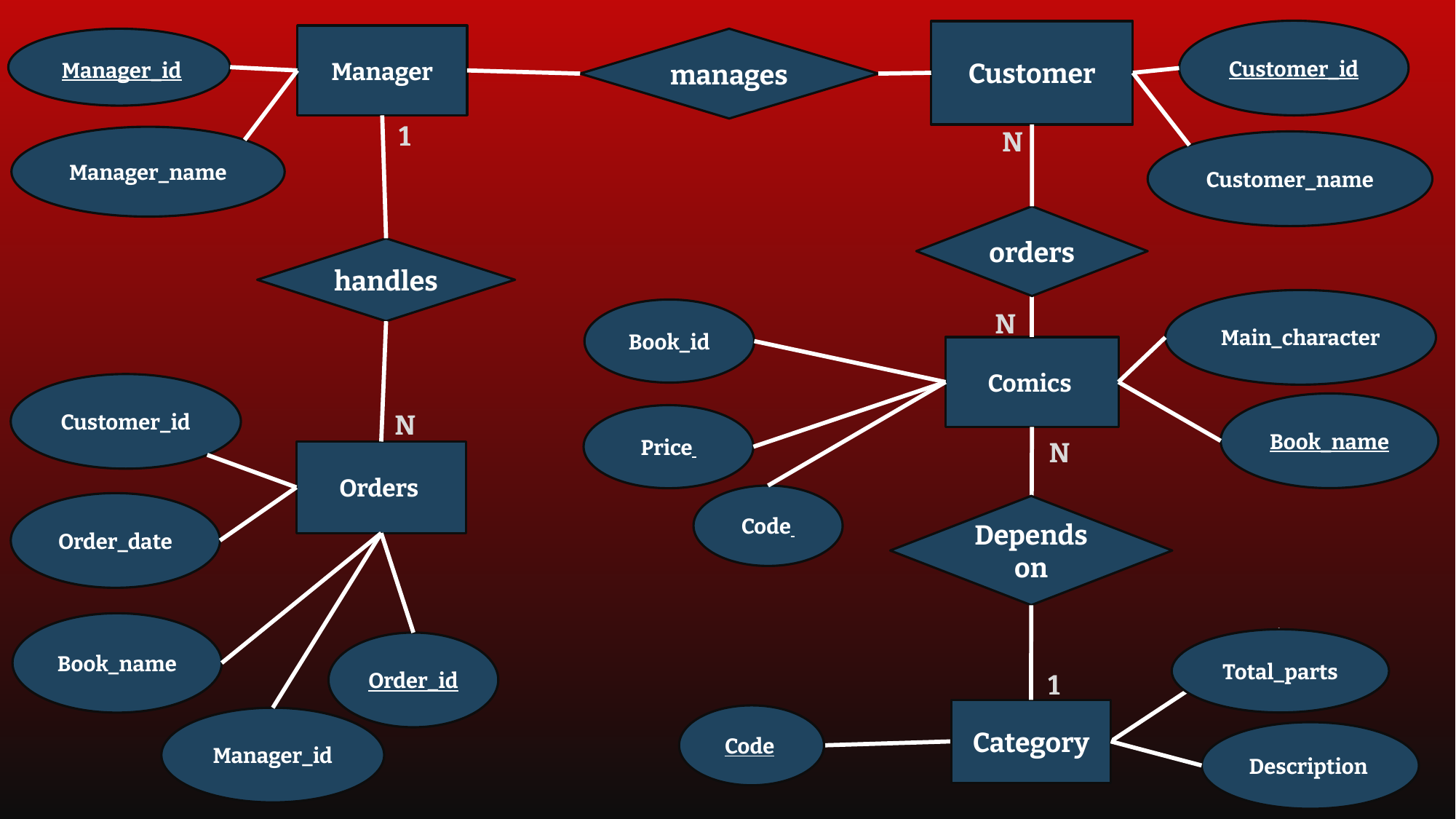

Customer_id
Customer
Manager
 Manager_id
manages
1
N
Manager_name
Customer_name
orders
handles
Main_character
Book_id
N
Comics
Customer_id
Book_name
N
Price
N
Orders
Code
Order_date
Depends on
Book_name
Total_parts
Order_id
1
Category
Code
Manager_id
Description